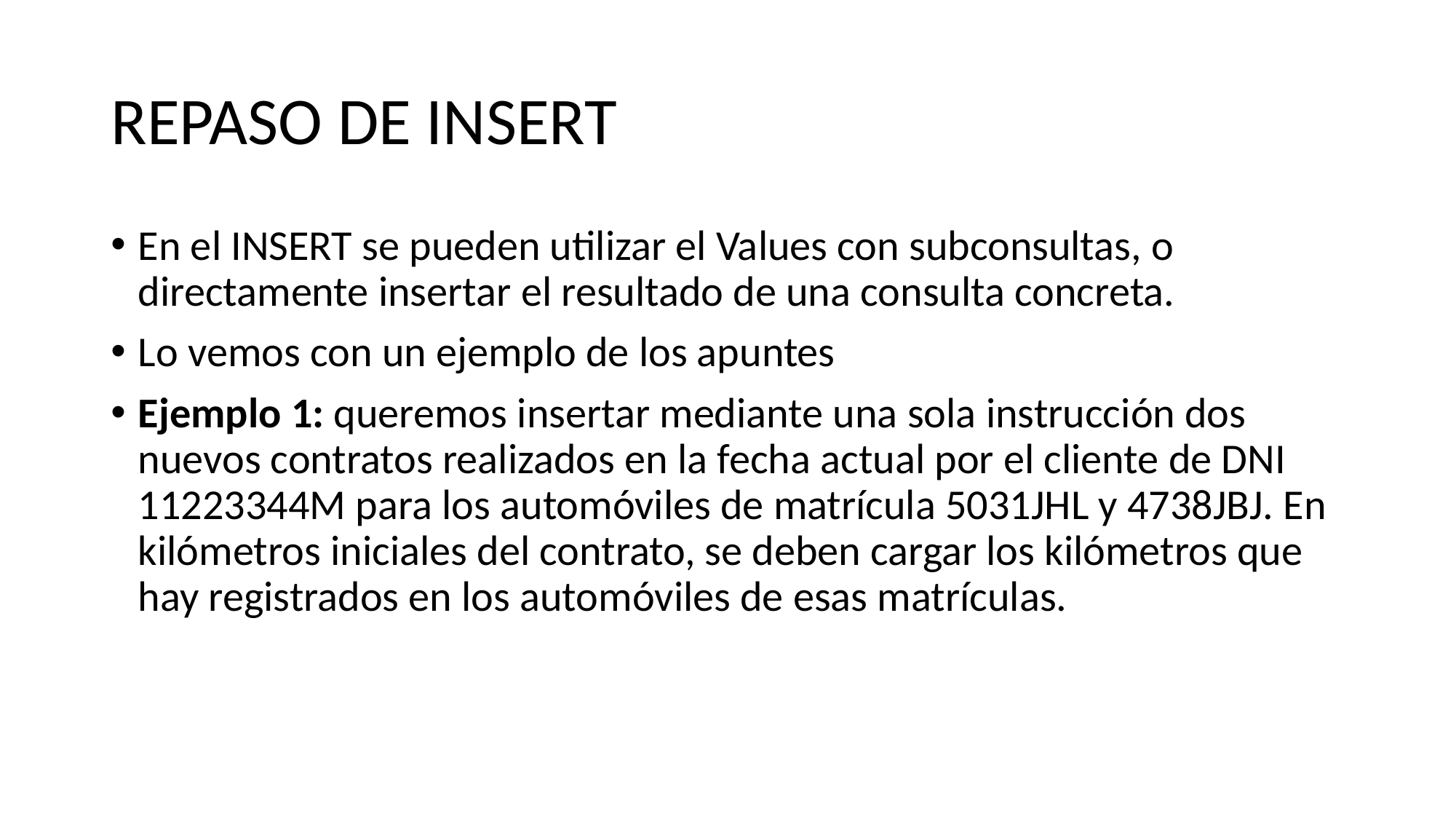

# REPASO DE INSERT
En el INSERT se pueden utilizar el Values con subconsultas, o directamente insertar el resultado de una consulta concreta.
Lo vemos con un ejemplo de los apuntes
Ejemplo 1: queremos insertar mediante una sola instrucción dos nuevos contratos realizados en la fecha actual por el cliente de DNI 11223344M para los automóviles de matrícula 5031JHL y 4738JBJ. En kilómetros iniciales del contrato, se deben cargar los kilómetros que hay registrados en los automóviles de esas matrículas.